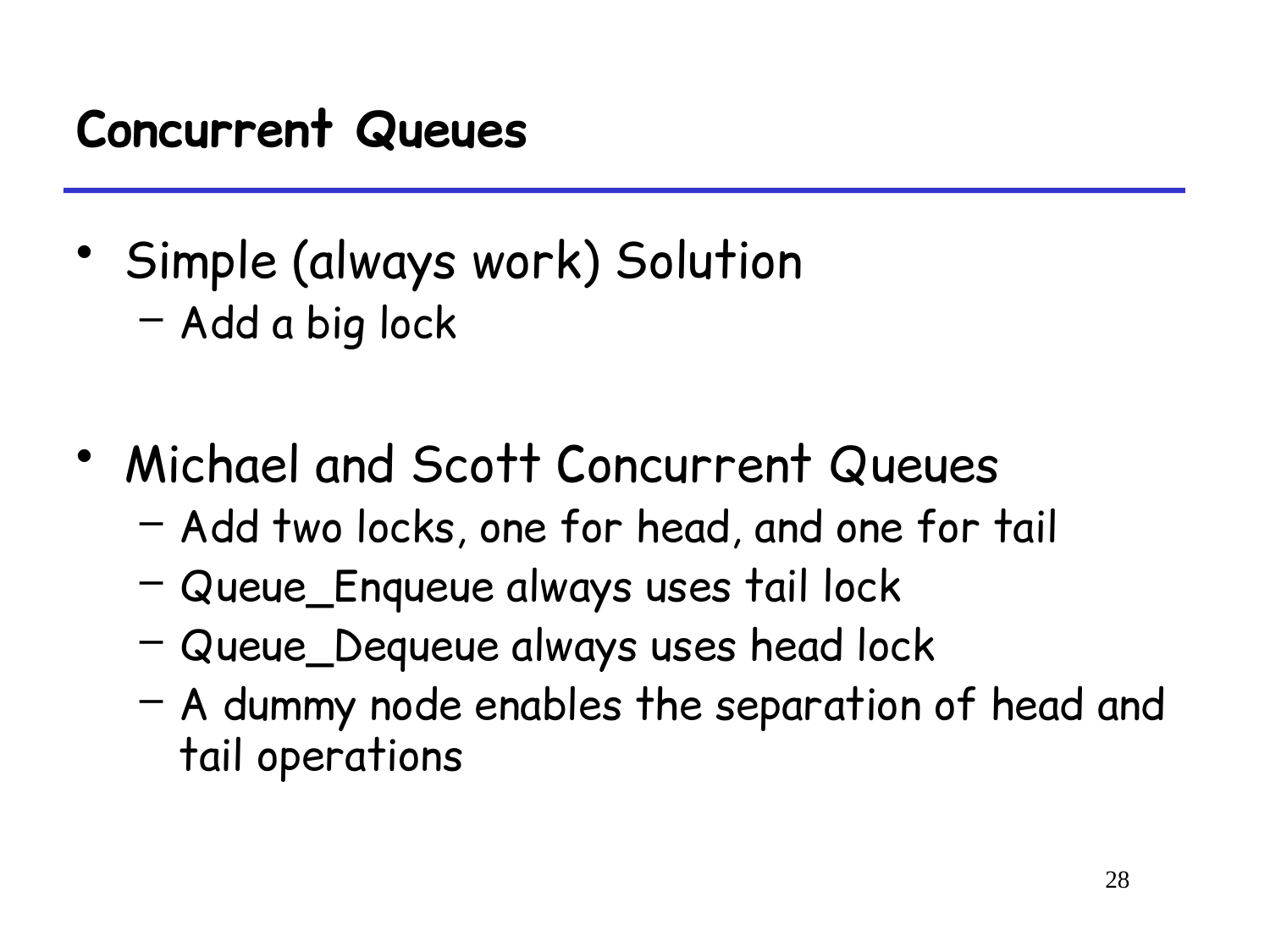

# Concurrent Queues
Simple (always work) Solution
Add a big lock

Michael and Scott Concurrent Queues
Add two locks, one for head, and one for tail
Queue_Enqueue always uses tail lock
Queue_Dequeue always uses head lock
A dummy node enables the separation of head and tail operations
28